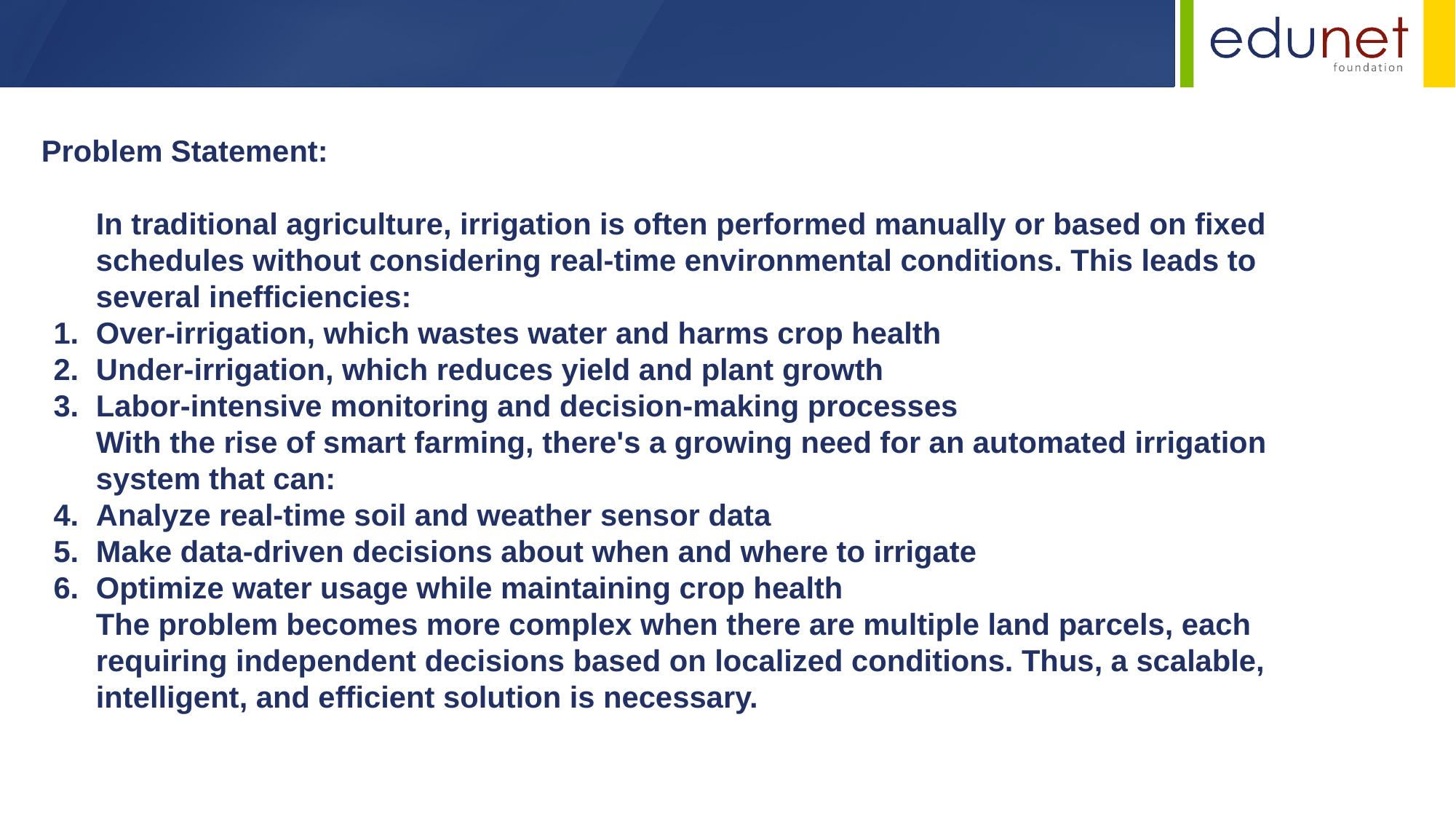

Problem Statement:

In traditional agriculture, irrigation is often performed manually or based on fixed schedules without considering real-time environmental conditions. This leads to several inefficiencies:
Over-irrigation, which wastes water and harms crop health
Under-irrigation, which reduces yield and plant growth
Labor-intensive monitoring and decision-making processes
With the rise of smart farming, there's a growing need for an automated irrigation system that can:
Analyze real-time soil and weather sensor data
Make data-driven decisions about when and where to irrigate
Optimize water usage while maintaining crop health
The problem becomes more complex when there are multiple land parcels, each requiring independent decisions based on localized conditions. Thus, a scalable, intelligent, and efficient solution is necessary.